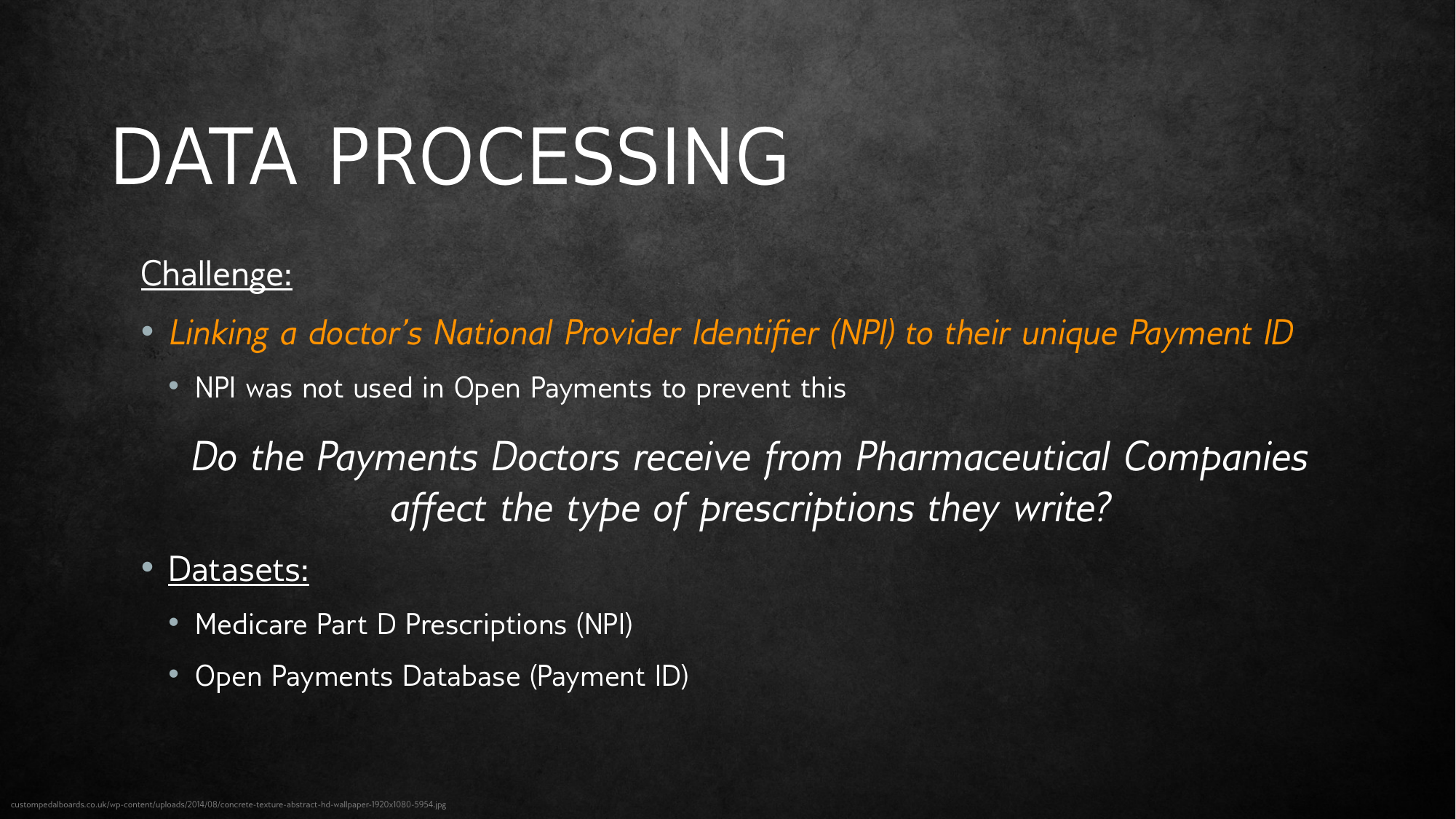

# Data processing
Challenge:
Linking a doctor’s National Provider Identifier (NPI) to their unique Payment ID
NPI was not used in Open Payments to prevent this
Do the Payments Doctors receive from Pharmaceutical Companies affect the type of prescriptions they write?
Datasets:
Medicare Part D Prescriptions (NPI)
Open Payments Database (Payment ID)
custompedalboards.co.uk/wp-content/uploads/2014/08/concrete-texture-abstract-hd-wallpaper-1920x1080-5954.jpg